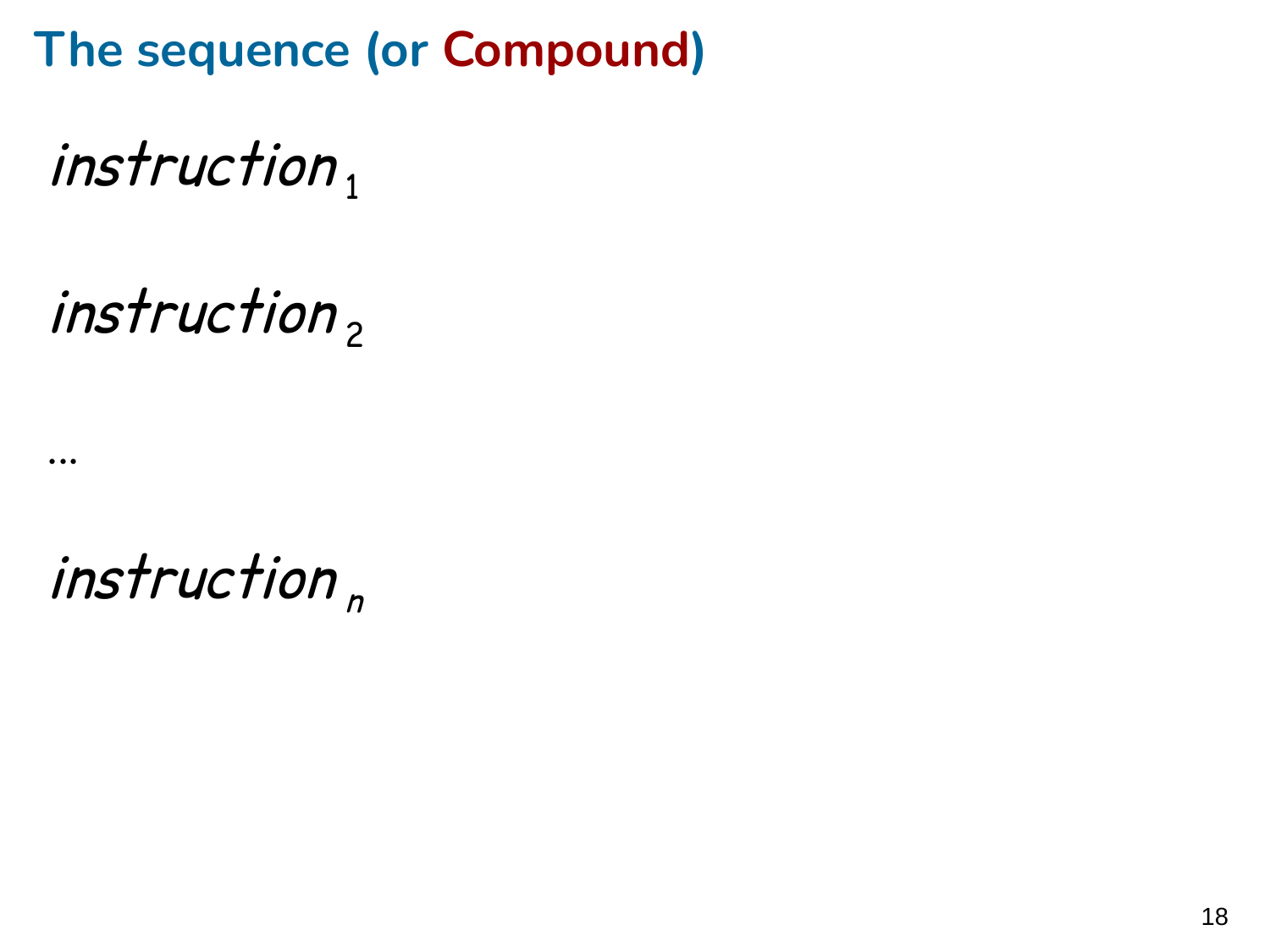

# The sequence (or Compound)
instruction 1

instruction 2

...

instruction n
18